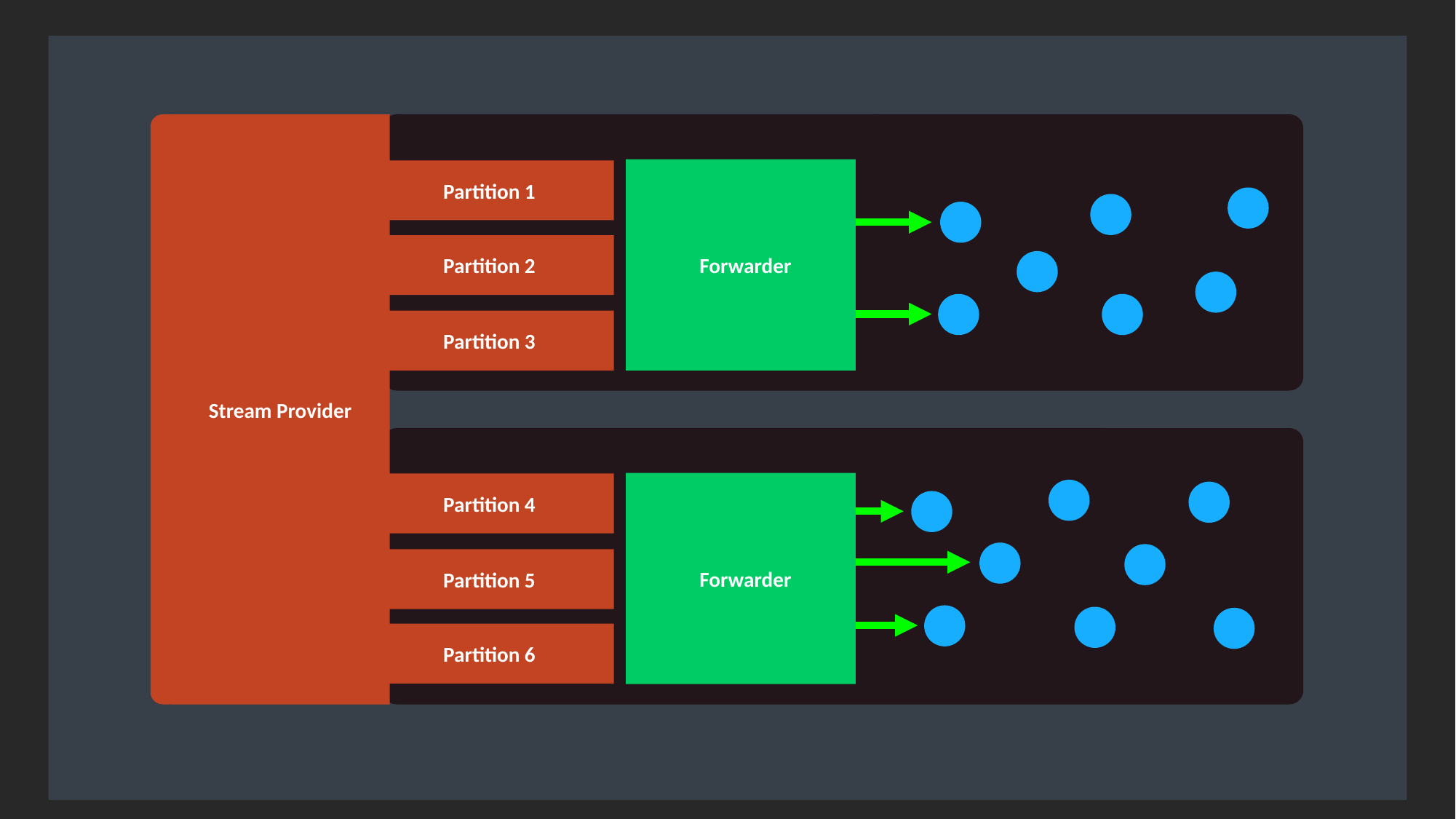

Stream Provider
  Forwarder
Partition 1

Partition 2

Partition 3

  Forwarder
Partition 4

Partition 5

Partition 6
99.9999999% uptime
~0.03 sekunder downtime per år